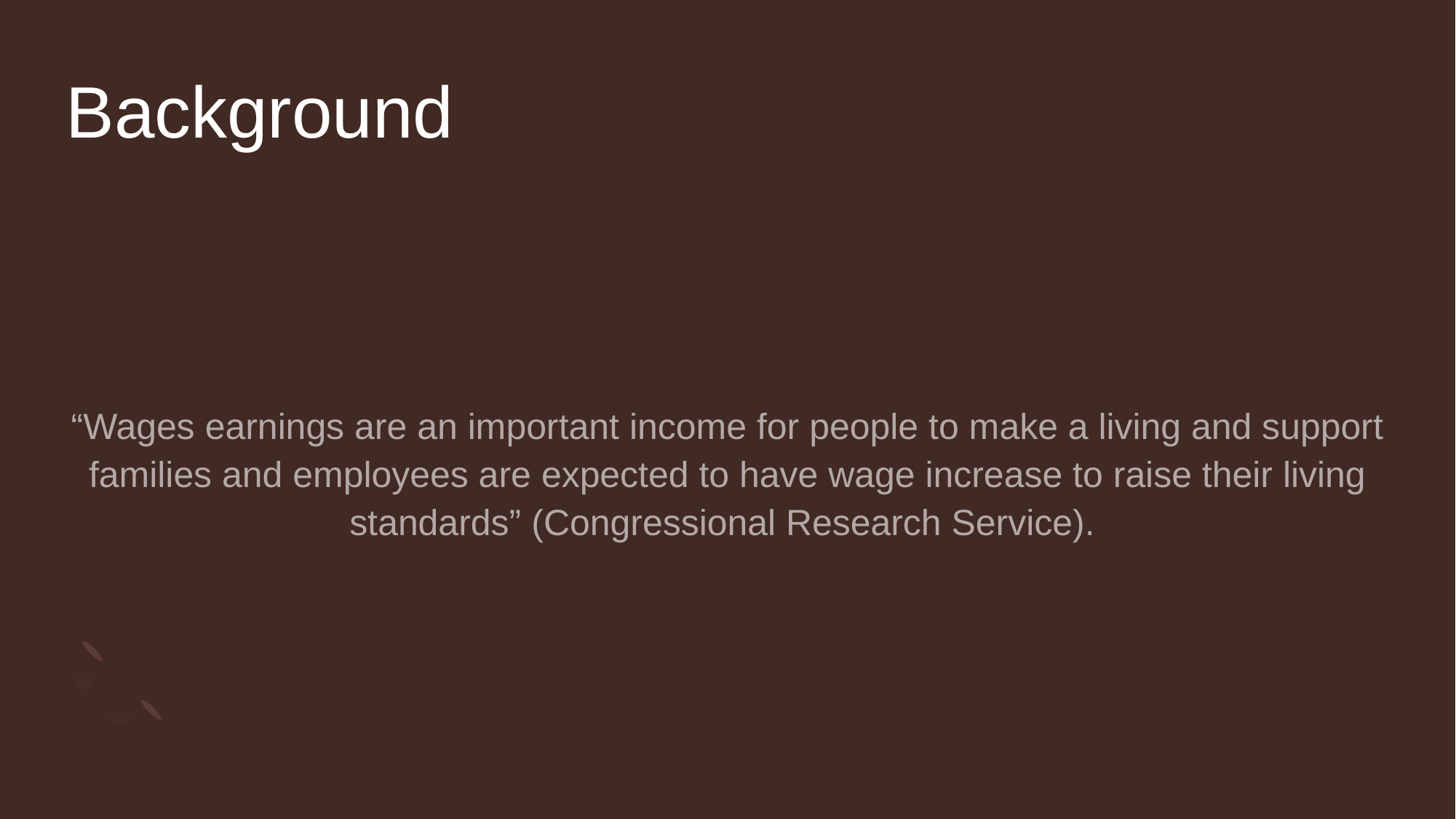

# Background

“Wages earnings are an important income for people to make a living and support families and employees are expected to have wage increase to raise their living standards” (Congressional Research Service).